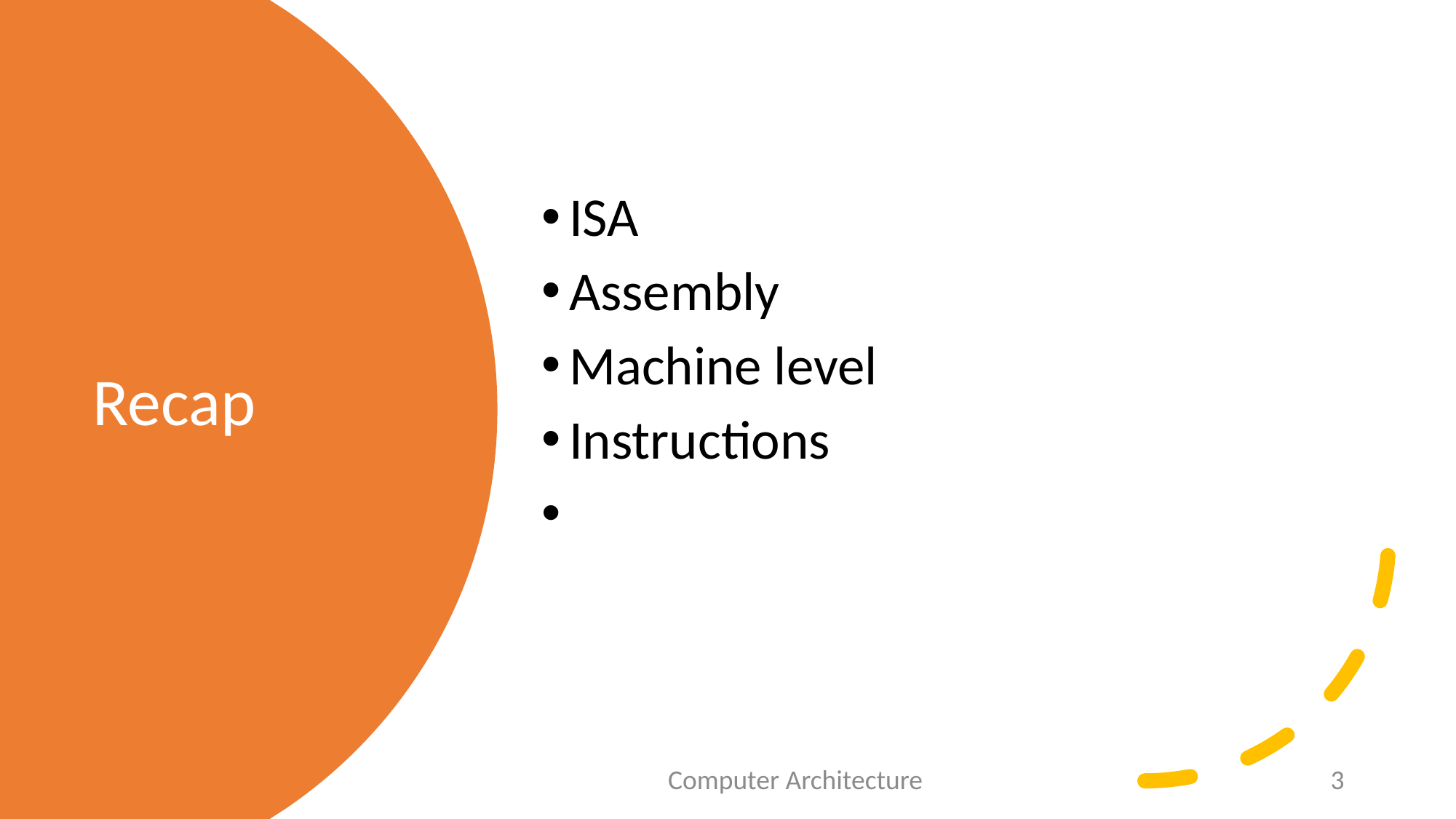

ISA
Assembly
Machine level
Instructions

# Recap

Computer Architecture
3